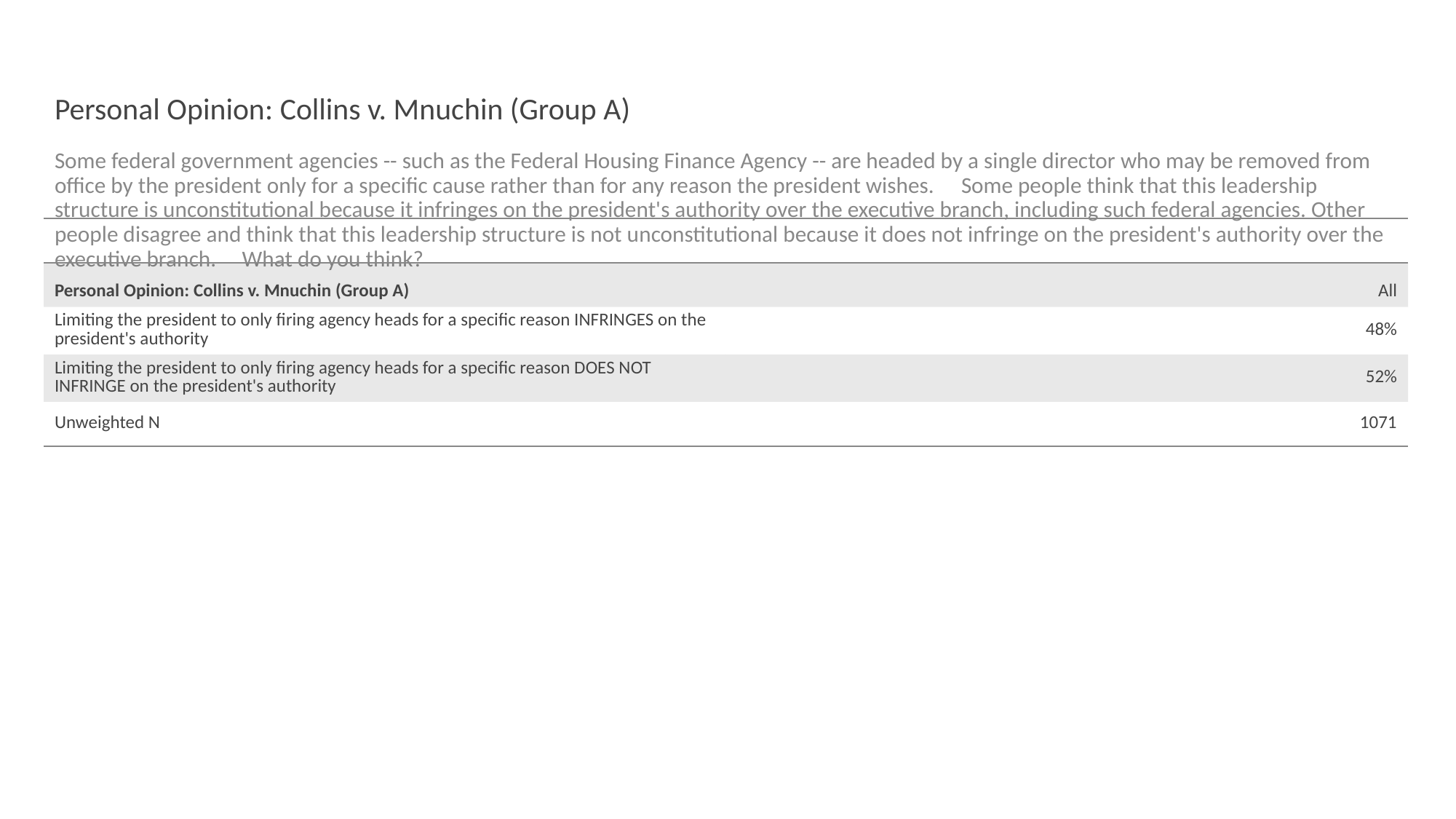

# Personal Opinion: Collins v. Mnuchin (Group A)
Some federal government agencies -- such as the Federal Housing Finance Agency -- are headed by a single director who may be removed from office by the president only for a specific cause rather than for any reason the president wishes.     Some people think that this leadership structure is unconstitutional because it infringes on the president's authority over the executive branch, including such federal agencies. Other people disagree and think that this leadership structure is not unconstitutional because it does not infringe on the president's authority over the executive branch.     What do you think?
|  |  |
| --- | --- |
| Personal Opinion: Collins v. Mnuchin (Group A) | All |
| Limiting the president to only firing agency heads for a specific reason INFRINGES on the president's authority | 48% |
| Limiting the president to only firing agency heads for a specific reason DOES NOT INFRINGE on the president's authority | 52% |
| Unweighted N | 1071 |